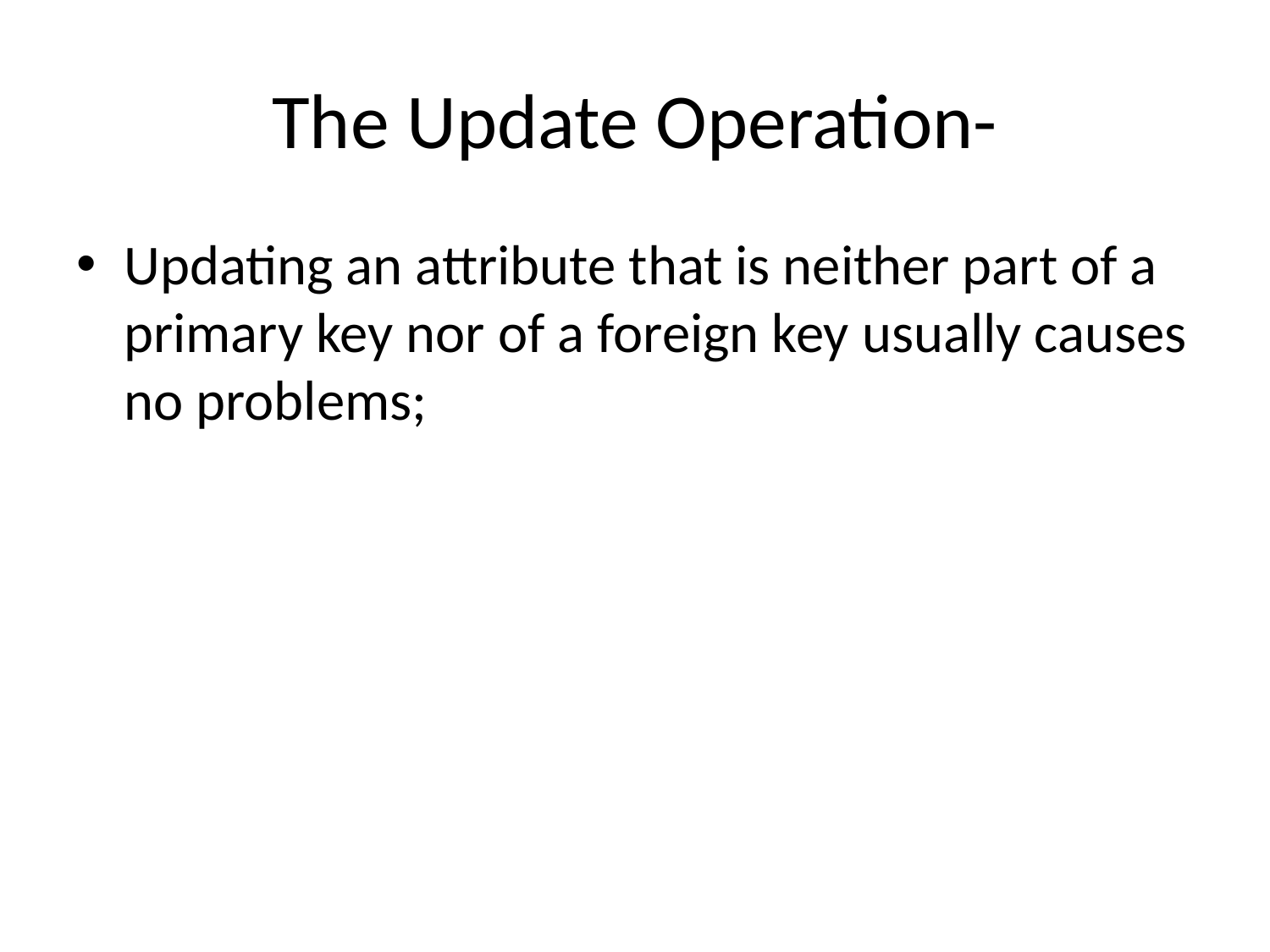

# The Update Operation-
Updating an attribute that is neither part of a primary key nor of a foreign key usually causes no problems;